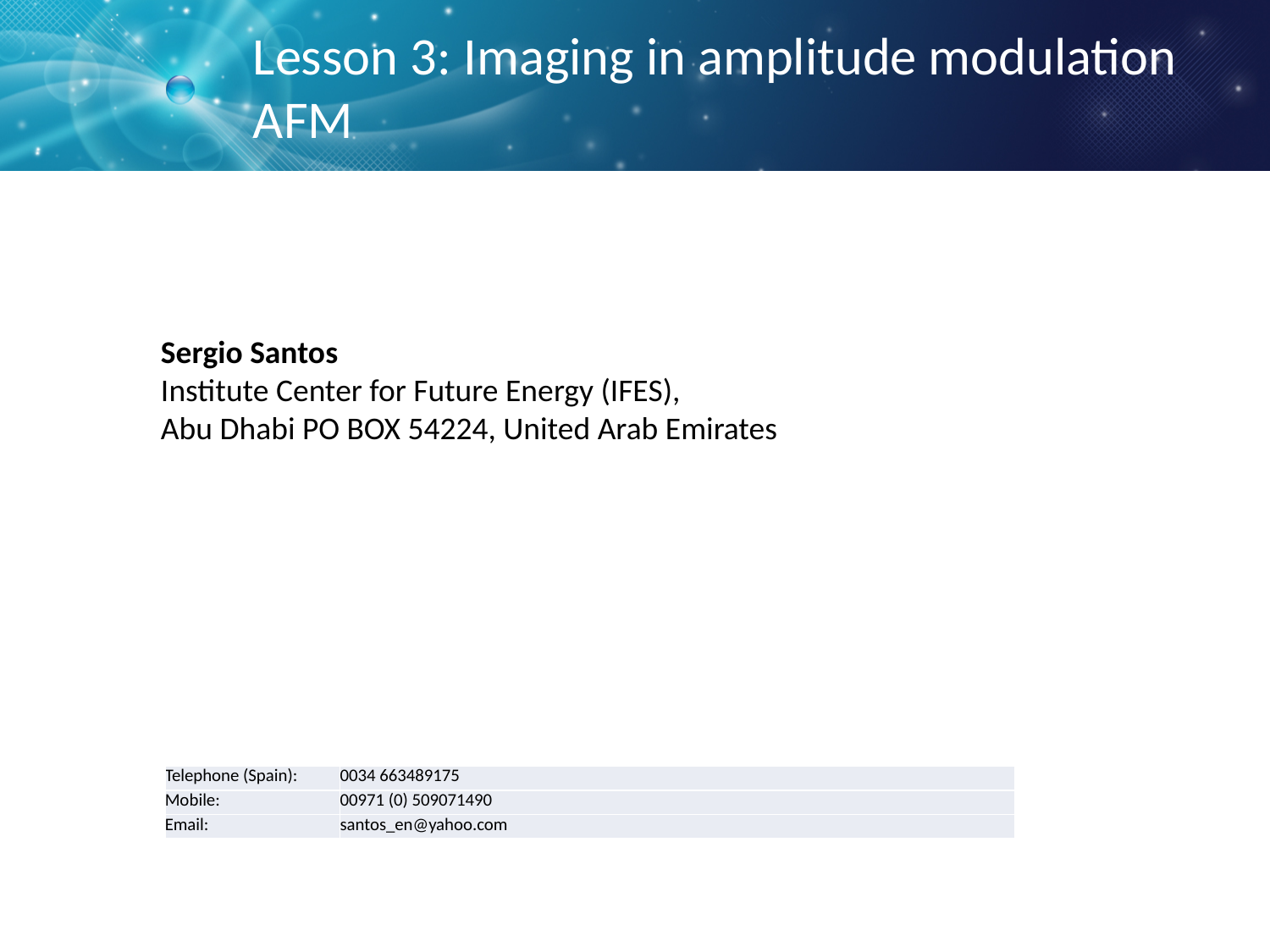

Lesson 3: Imaging in amplitude modulation
AFM

Sergio Santos
Institute Center for Future Energy (IFES),
Abu Dhabi PO BOX 54224, United Arab Emirates
| Telephone (Spain): | 0034 663489175 |
| --- | --- |
| Mobile: | 00971 (0) 509071490 |
| Email: | santos\_en@yahoo.com |